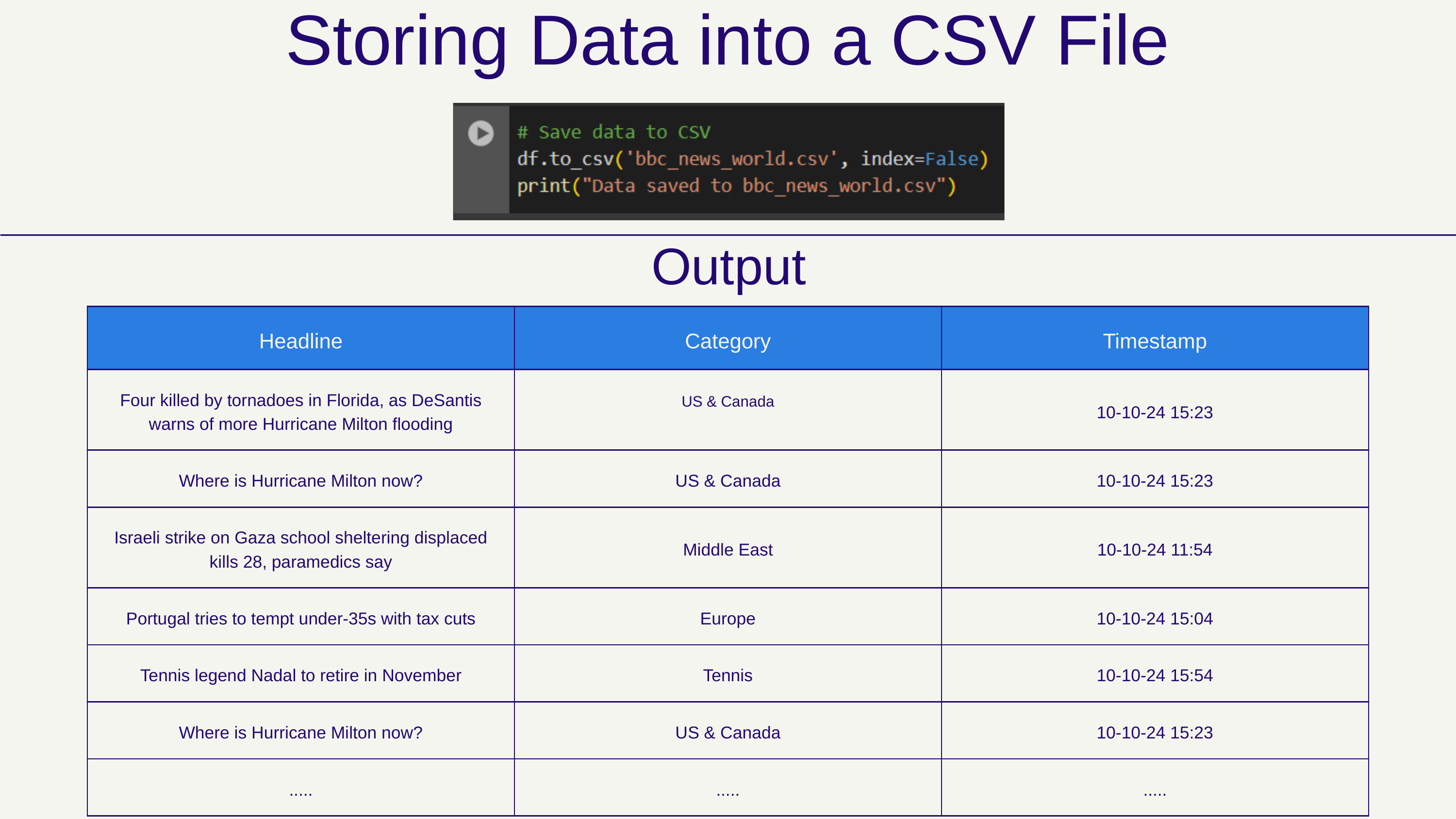

Storing Data into a CSV File

Output

| Headline | Category | Timestamp |
| --- | --- | --- |
| Four killed by tornadoes in Florida, as DeSantis warns of more Hurricane Milton flooding | US & Canada | 10-10-24 15:23 |
| Where is Hurricane Milton now? | US & Canada | 10-10-24 15:23 |
| Israeli strike on Gaza school sheltering displaced kills 28, paramedics say | Middle East | 10-10-24 11:54 |
| Portugal tries to tempt under-35s with tax cuts | Europe | 10-10-24 15:04 |
| Tennis legend Nadal to retire in November | Tennis | 10-10-24 15:54 |
| Where is Hurricane Milton now? | US & Canada | 10-10-24 15:23 |
| ..... | ..... | ..... |